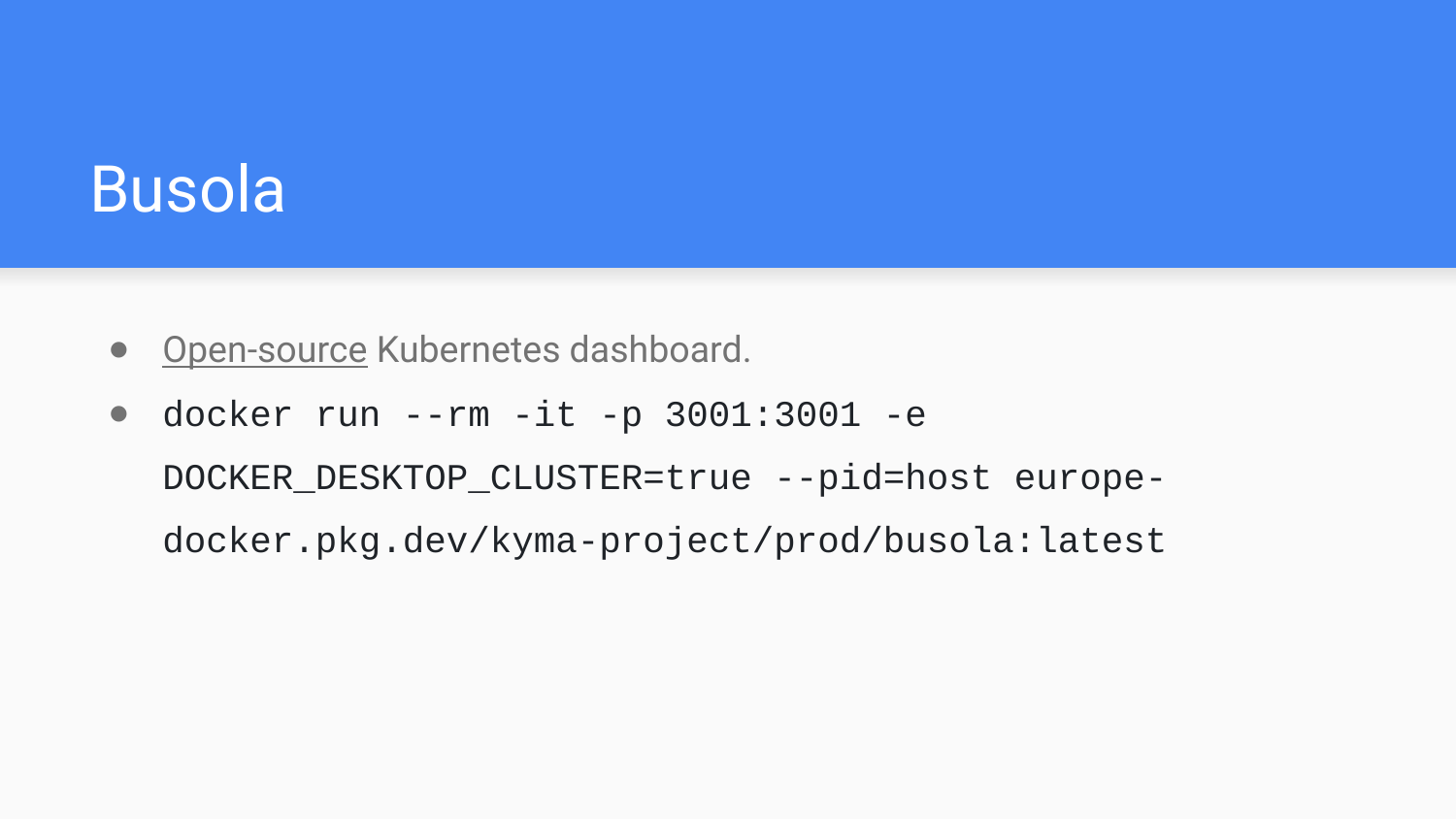

# Busola
Open-source Kubernetes dashboard.
docker run --rm -it -p 3001:3001 -e DOCKER_DESKTOP_CLUSTER=true --pid=host europe-docker.pkg.dev/kyma-project/prod/busola:latest